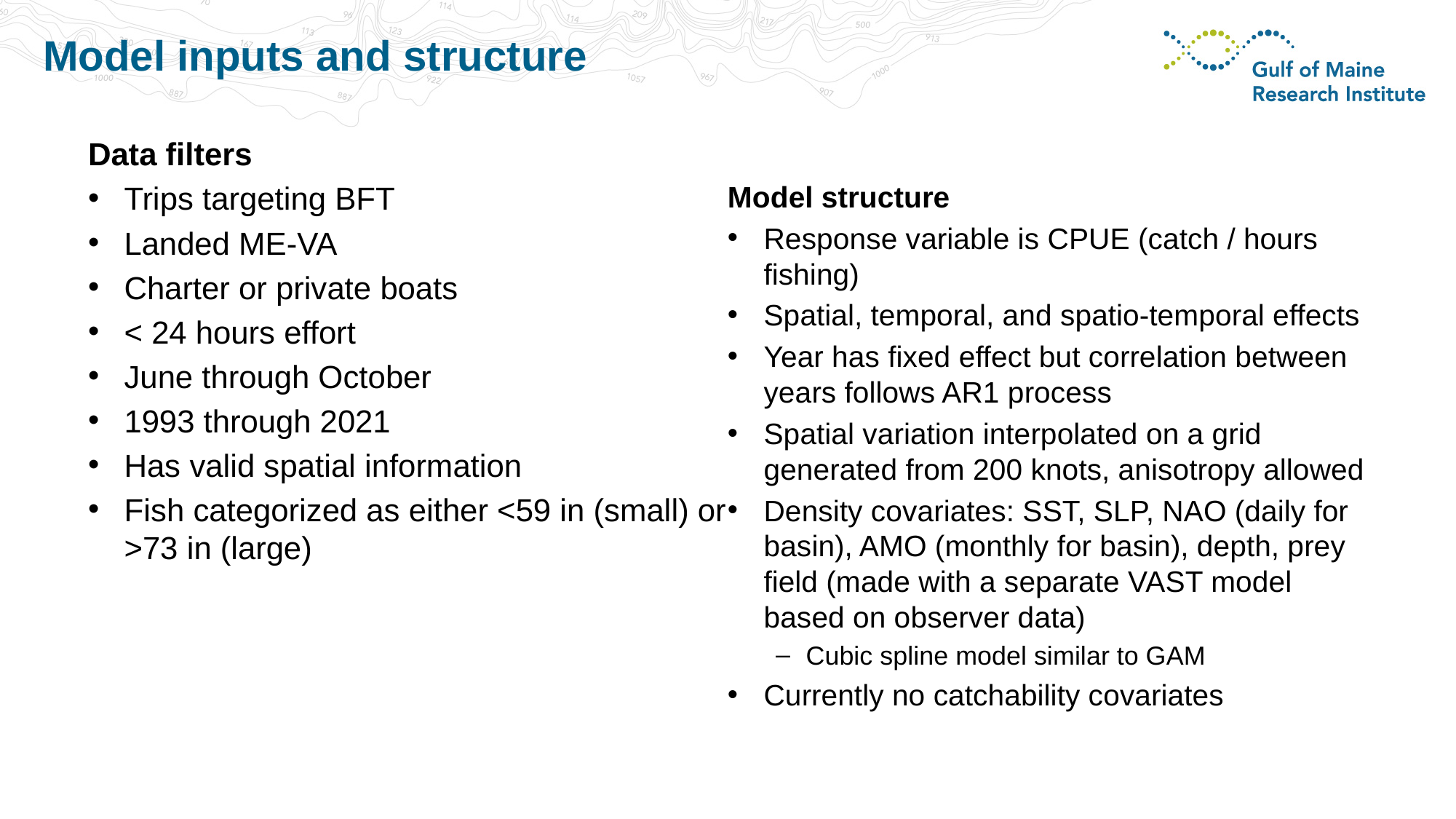

# Model inputs and structure
Data filters
Trips targeting BFT
Landed ME-VA
Charter or private boats
< 24 hours effort
June through October
1993 through 2021
Has valid spatial information
Fish categorized as either <59 in (small) or >73 in (large)

Model structure
Response variable is CPUE (catch / hours fishing)
Spatial, temporal, and spatio-temporal effects
Year has fixed effect but correlation between years follows AR1 process
Spatial variation interpolated on a grid generated from 200 knots, anisotropy allowed
Density covariates: SST, SLP, NAO (daily for basin), AMO (monthly for basin), depth, prey field (made with a separate VAST model based on observer data)
Cubic spline model similar to GAM
Currently no catchability covariates